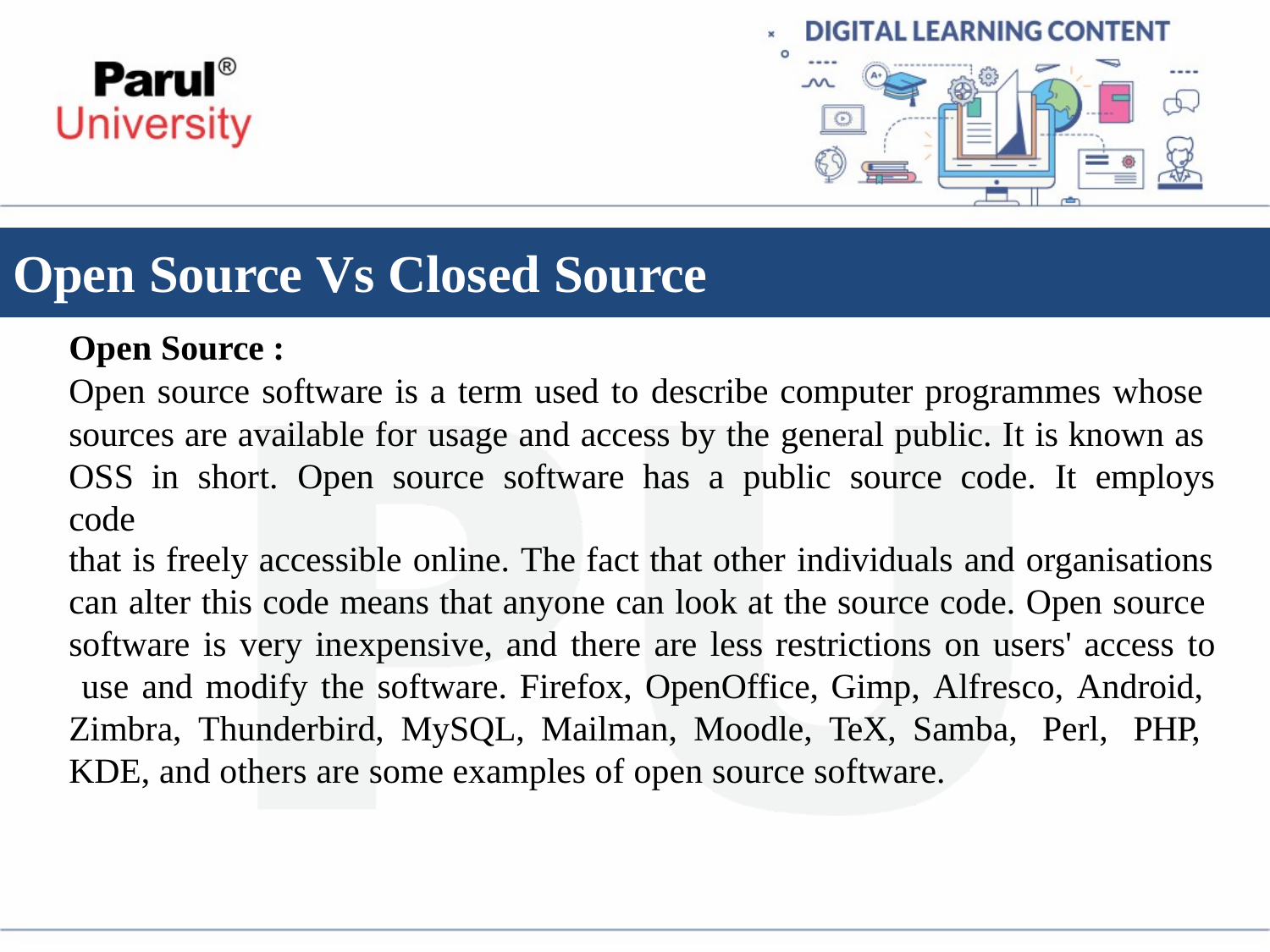

# Open Source Vs Closed Source
Open Source :
Open source software is a term used to describe computer programmes whose  sources are available for usage and access by the general public. It is known as  OSS in short. Open source software has a public source code. It employs code
that is freely accessible online. The fact that other individuals and organisations
can alter this code means that anyone can look at the source code. Open source  software is very inexpensive, and there are less restrictions on users' access to  use and modify the software. Firefox, OpenOffice, Gimp, Alfresco, Android,  Zimbra, Thunderbird, MySQL, Mailman, Moodle, TeX, Samba, Perl, PHP,  KDE, and others are some examples of open source software.